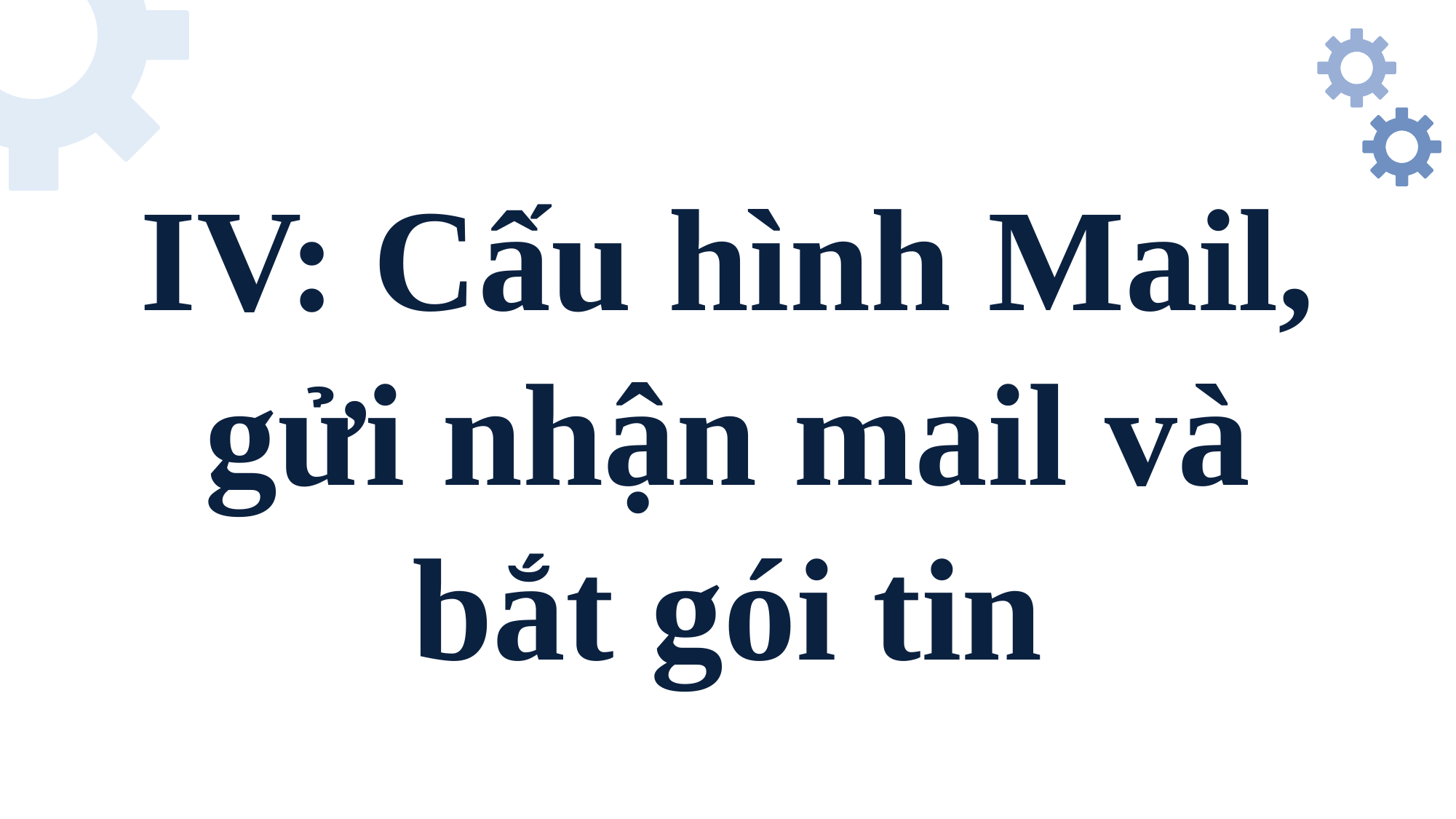

# IV: Cấu hình Mail, gửi nhận mail và bắt gói tin